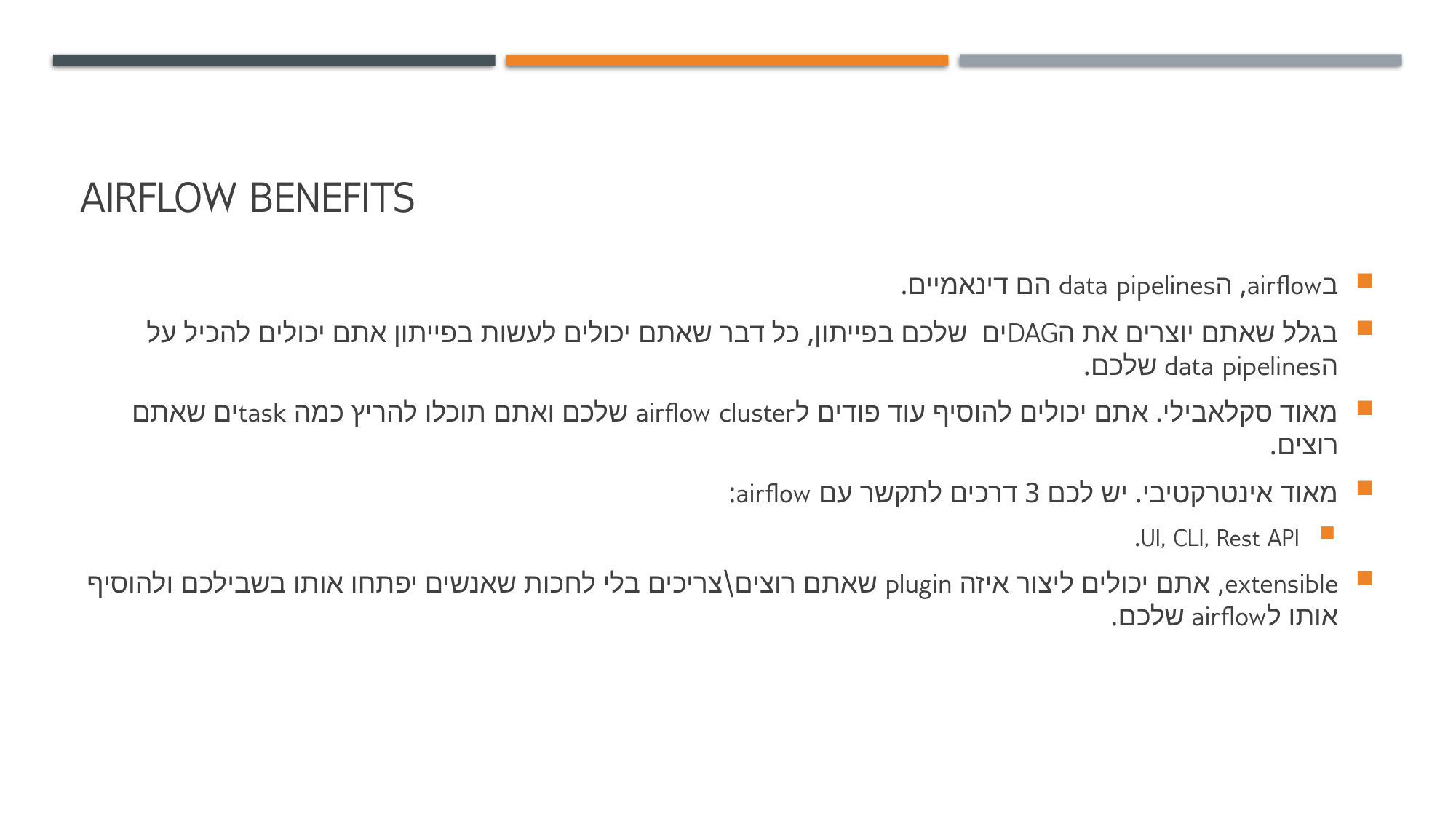

# Airflow benefits
בairflow, הdata pipelines הם דינאמיים.
בגלל שאתם יוצרים את הDAGים  שלכם בפייתון, כל דבר שאתם יכולים לעשות בפייתון אתם יכולים להכיל על הdata pipelines שלכם.
מאוד סקלאבילי. אתם יכולים להוסיף עוד פודים לairflow cluster שלכם ואתם תוכלו להריץ כמה taskים שאתם רוצים.
מאוד אינטרקטיבי. יש לכם 3 דרכים לתקשר עם airflow:
UI, CLI, Rest API.
extensible, אתם יכולים ליצור איזה plugin שאתם רוצים\צריכים בלי לחכות שאנשים יפתחו אותו בשבילכם ולהוסיף אותו לairflow שלכם.